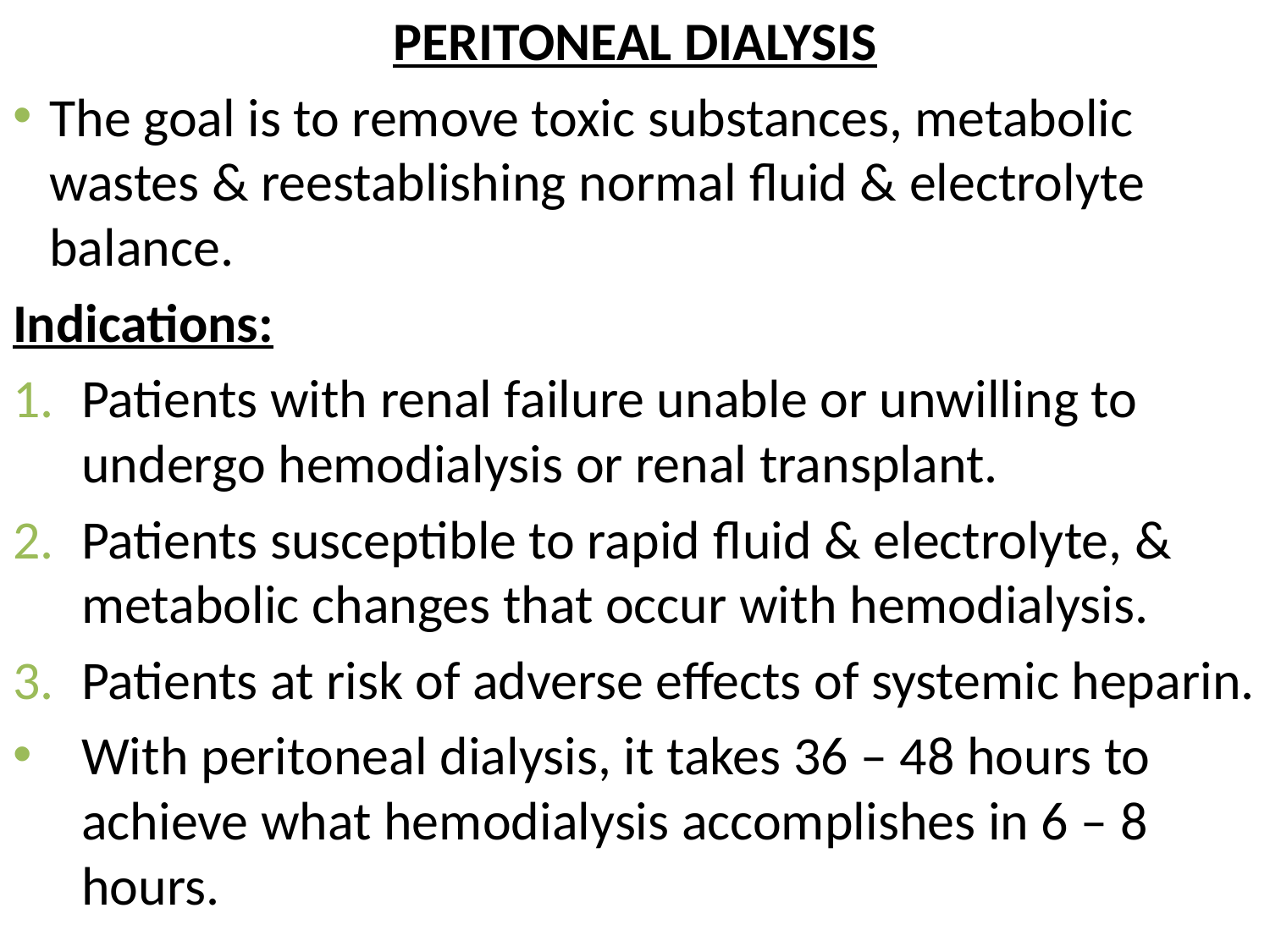

PERITONEAL DIALYSIS
The goal is to remove toxic substances, metabolic wastes & reestablishing normal fluid & electrolyte balance.
Indications:
Patients with renal failure unable or unwilling to undergo hemodialysis or renal transplant.
Patients susceptible to rapid fluid & electrolyte, & metabolic changes that occur with hemodialysis.
Patients at risk of adverse effects of systemic heparin.
With peritoneal dialysis, it takes 36 – 48 hours to achieve what hemodialysis accomplishes in 6 – 8 hours.
#